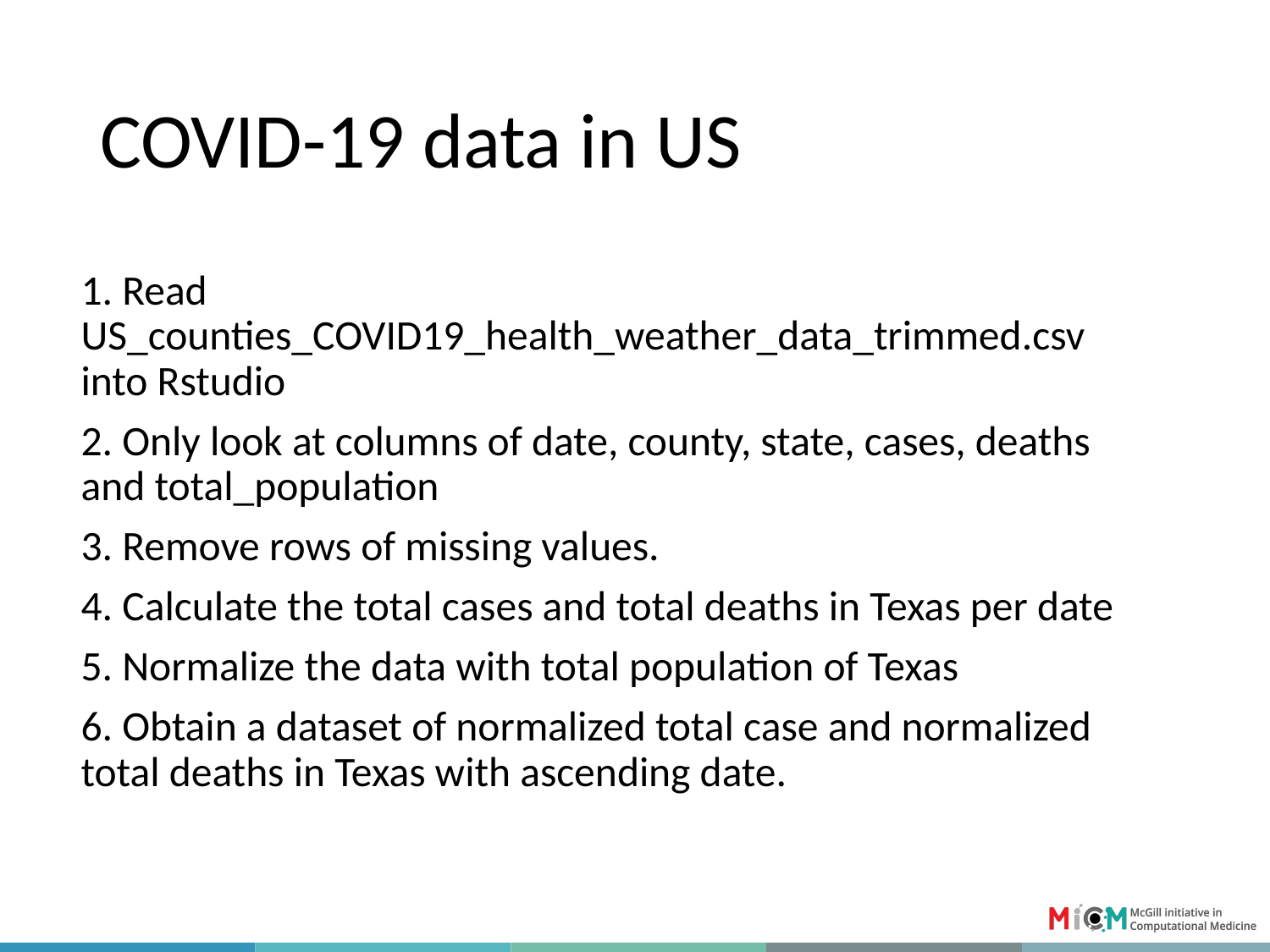

# COVID-19 data in US
1. Read US_counties_COVID19_health_weather_data_trimmed.csv into Rstudio
2. Only look at columns of date, county, state, cases, deaths and total_population
3. Remove rows of missing values.
4. Calculate the total cases and total deaths in Texas per date
5. Normalize the data with total population of Texas
6. Obtain a dataset of normalized total case and normalized total deaths in Texas with ascending date.